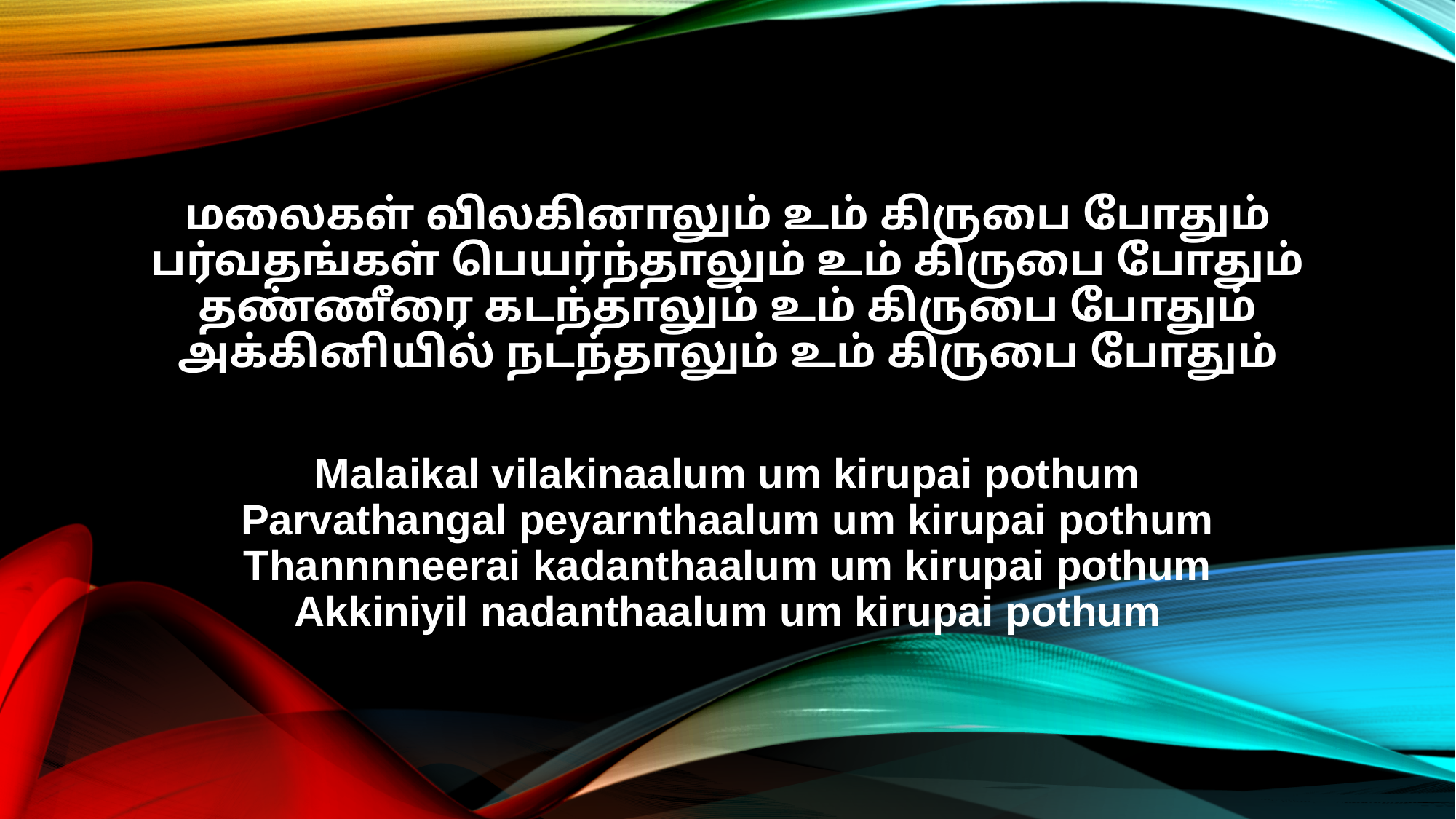

மலைகள் விலகினாலும் உம் கிருபை போதும்
பர்வதங்கள் பெயர்ந்தாலும் உம் கிருபை போதும்
தண்ணீரை கடந்தாலும் உம் கிருபை போதும்
அக்கினியில் நடந்தாலும் உம் கிருபை போதும்

Malaikal vilakinaalum um kirupai pothum
Parvathangal peyarnthaalum um kirupai pothum
Thannnneerai kadanthaalum um kirupai pothum
Akkiniyil nadanthaalum um kirupai pothum